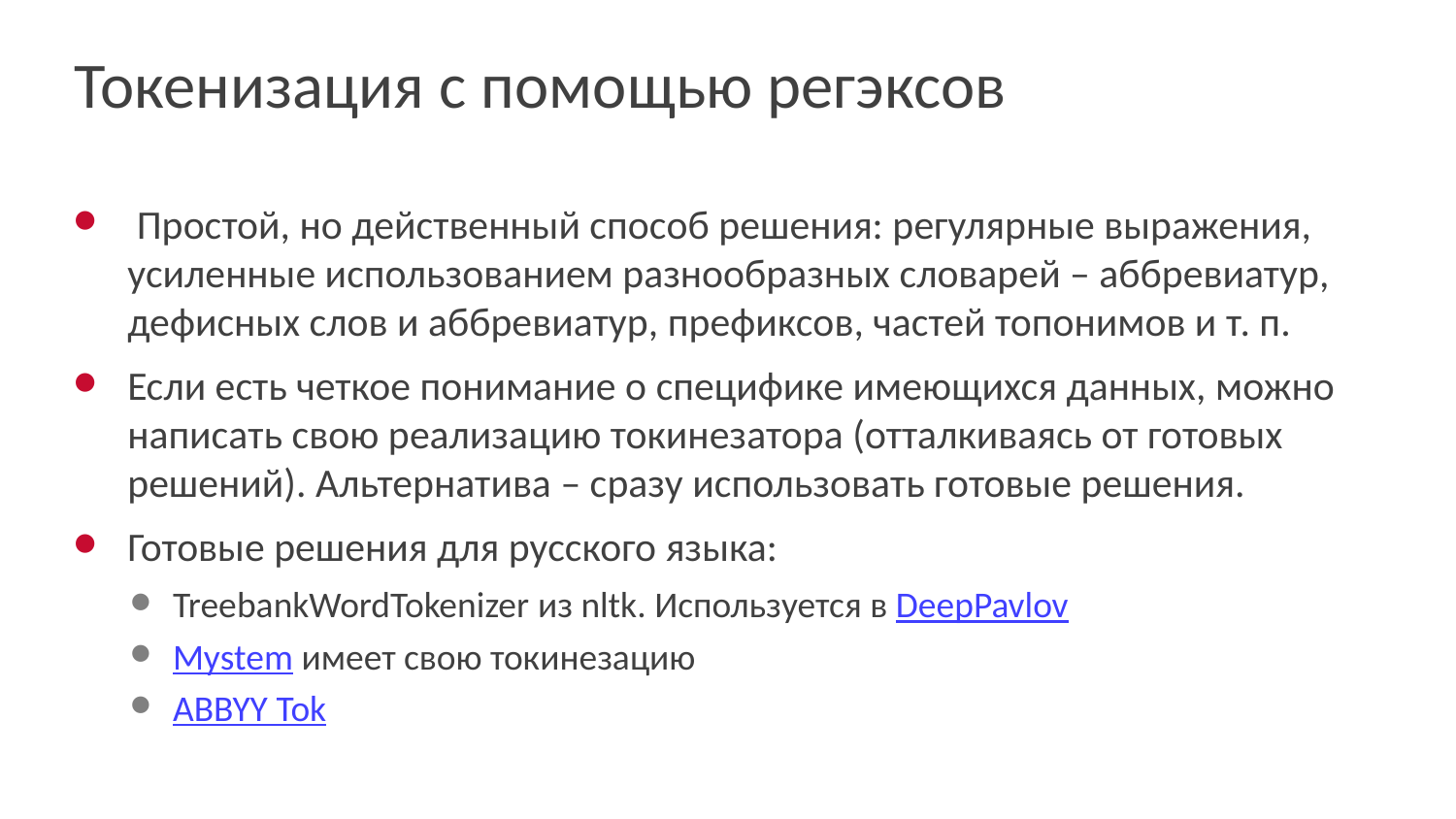

# Токенизация с помощью регэксов
 Простой, но действенный способ решения: регулярные выражения, усиленные использованием разнообразных словарей – аббревиатур, дефисных слов и аббревиатур, префиксов, частей топонимов и т. п.
Если есть четкое понимание о специфике имеющихся данных, можно написать свою реализацию токинезатора (отталкиваясь от готовых решений). Альтернатива – сразу использовать готовые решения.
Готовые решения для русского языка:
TreebankWordTokenizer из nltk. Используется в DeepPavlov
Mystem имеет свою токинезацию
ABBYY Tok

18